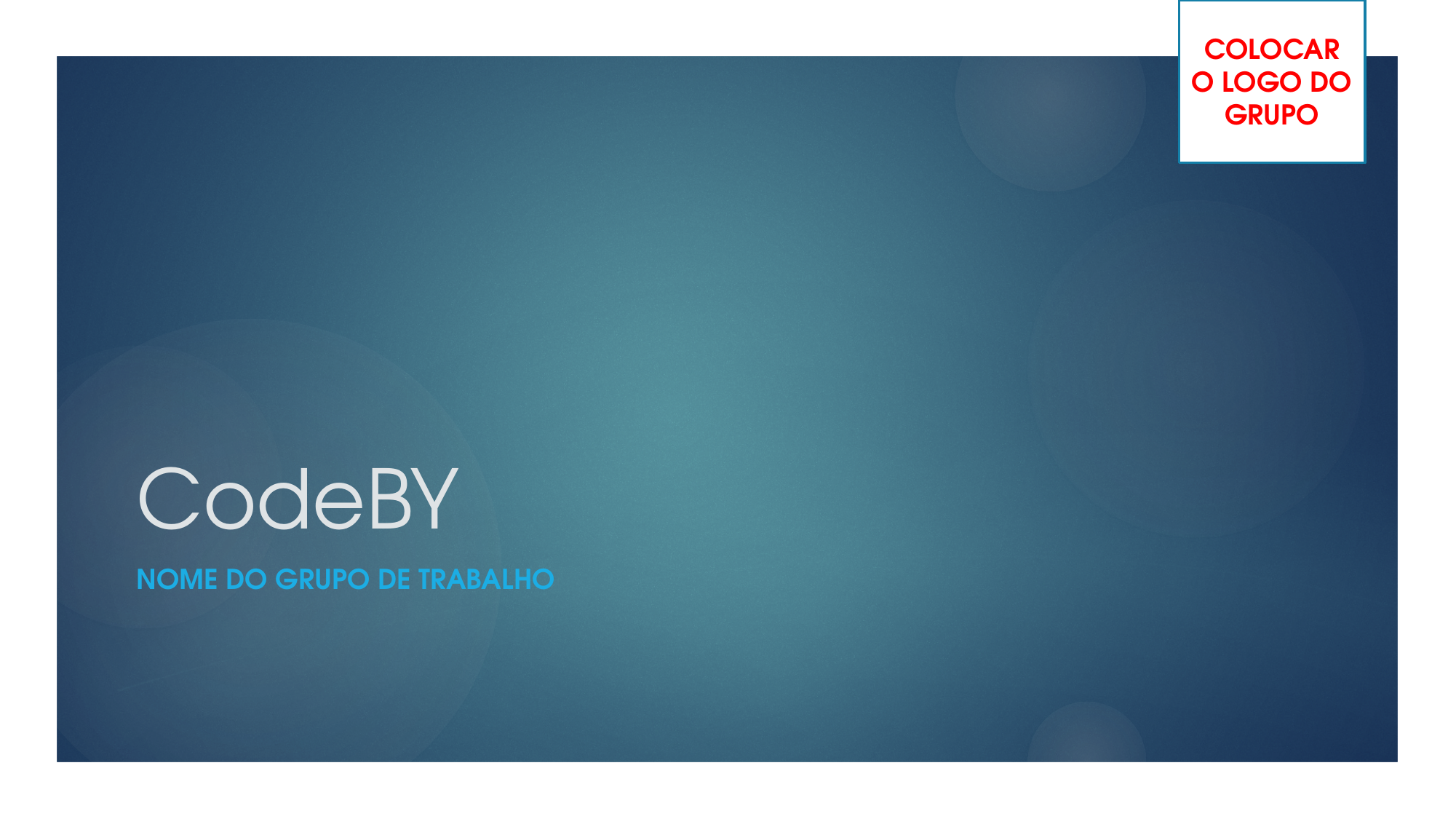

COLOCAR O LOGO DO GRUPO
# CodeBY
Nome do Grupo de Trabalho